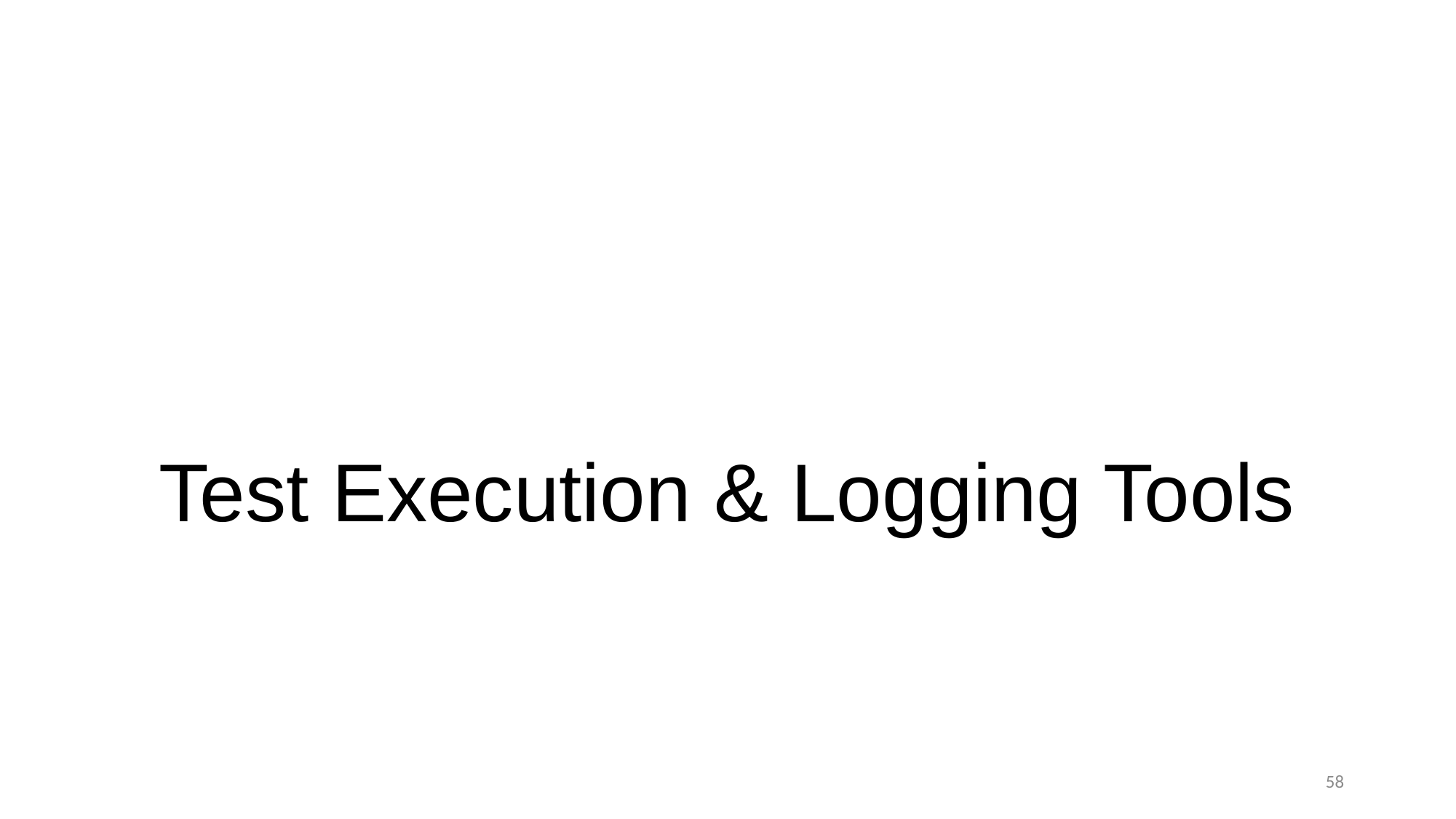

# Test Execution & Logging Tools

58